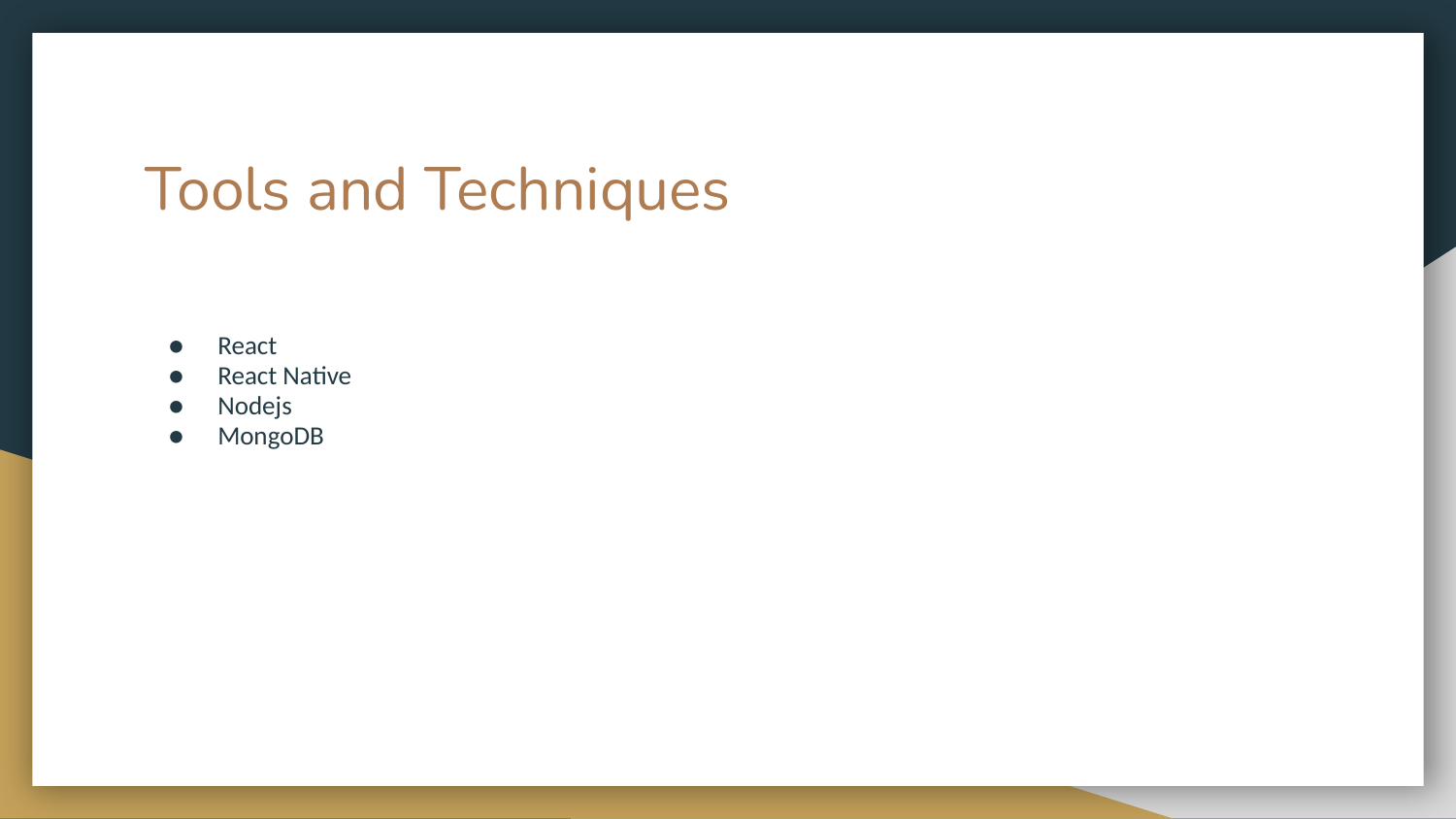

# Tools and Techniques
React
React Native
Nodejs
MongoDB